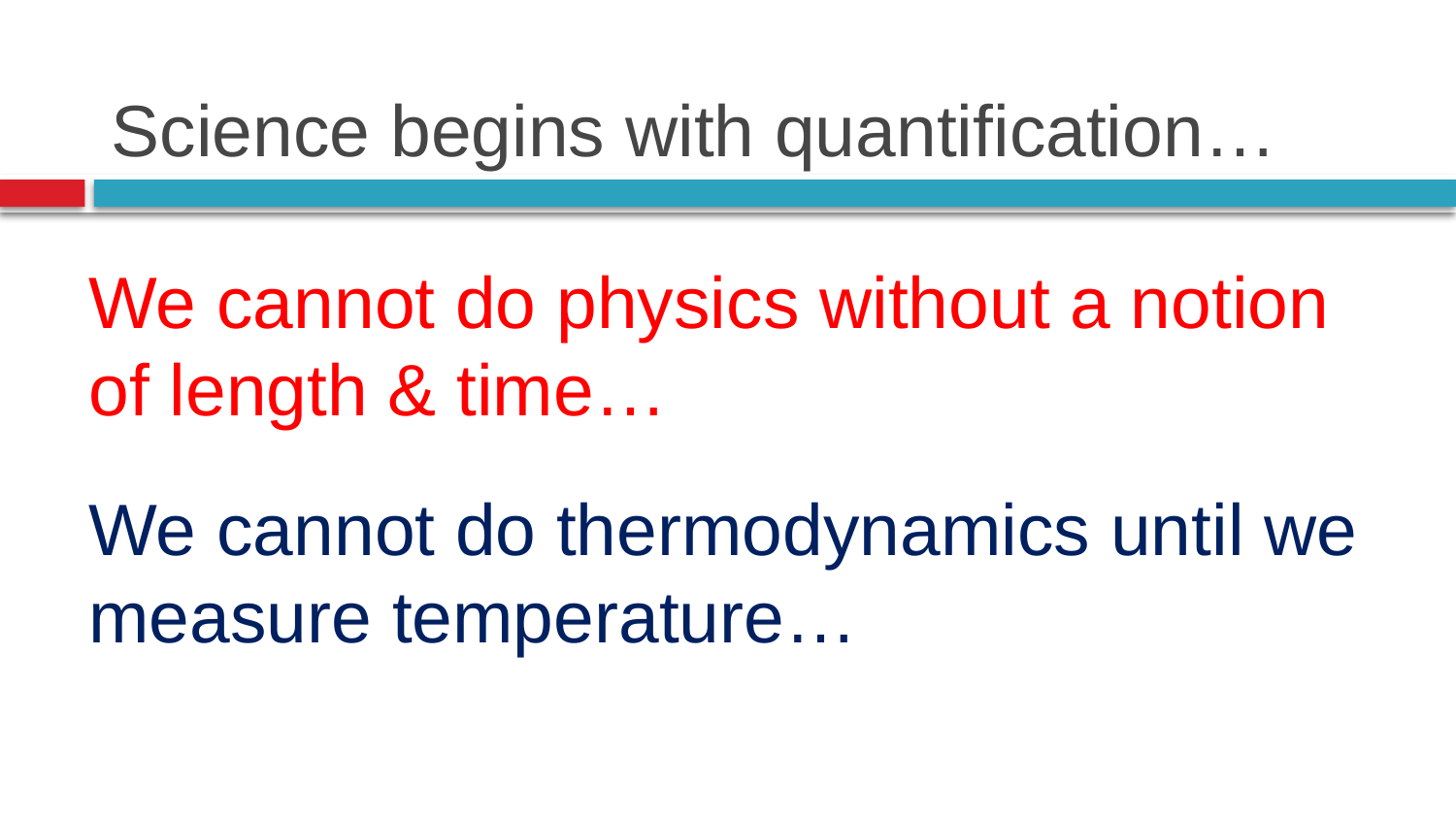

# Science begins with quantification…
We cannot do physics without a notion of length & time…
We cannot do thermodynamics until we measure temperature…